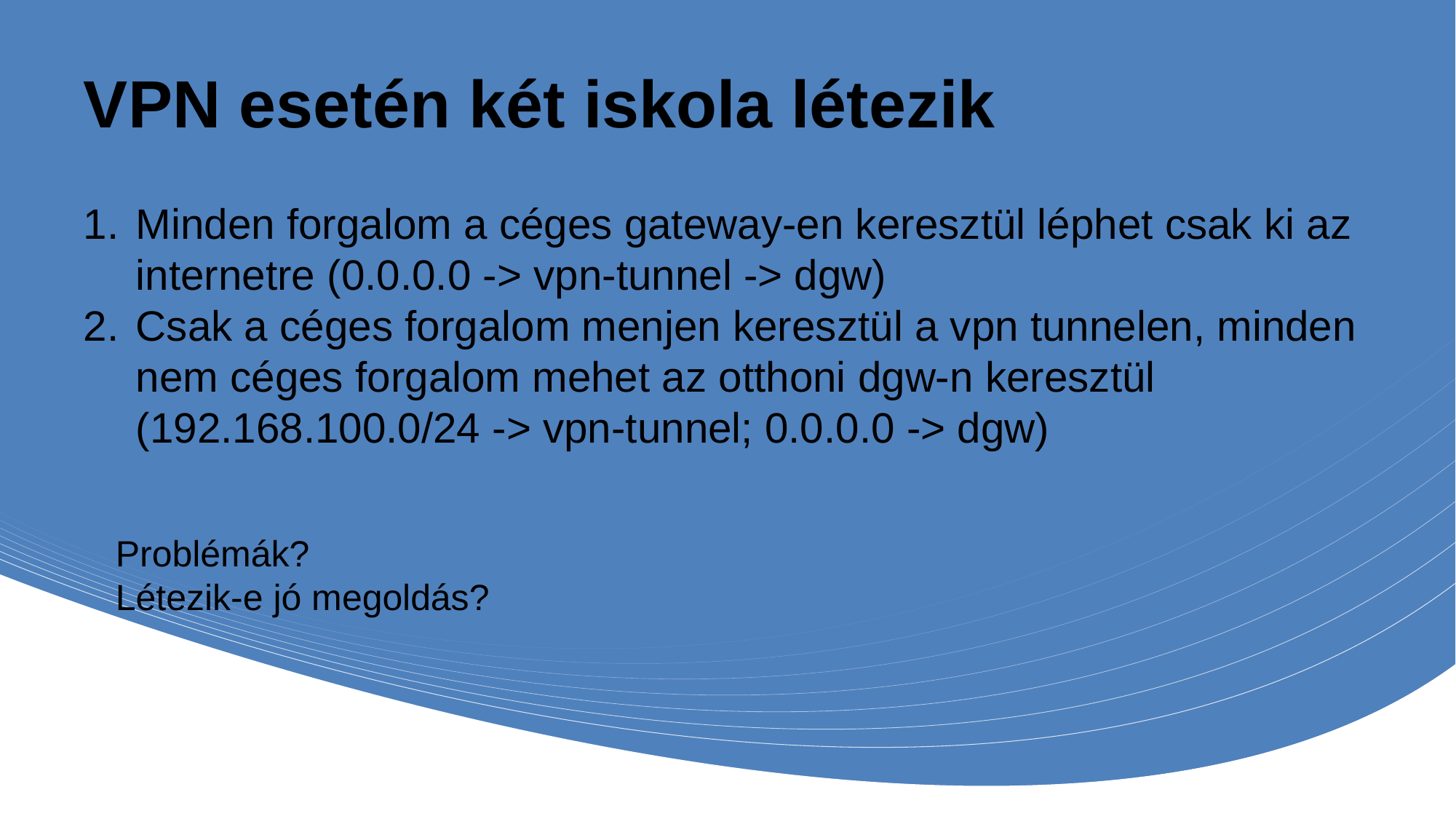

# VPN esetén két iskola létezik
Minden forgalom a céges gateway-en keresztül léphet csak ki az internetre (0.0.0.0 -> vpn-tunnel -> dgw)
Csak a céges forgalom menjen keresztül a vpn tunnelen, minden nem céges forgalom mehet az otthoni dgw-n keresztül (192.168.100.0/24 -> vpn-tunnel; 0.0.0.0 -> dgw)
Problémák?
Létezik-e jó megoldás?